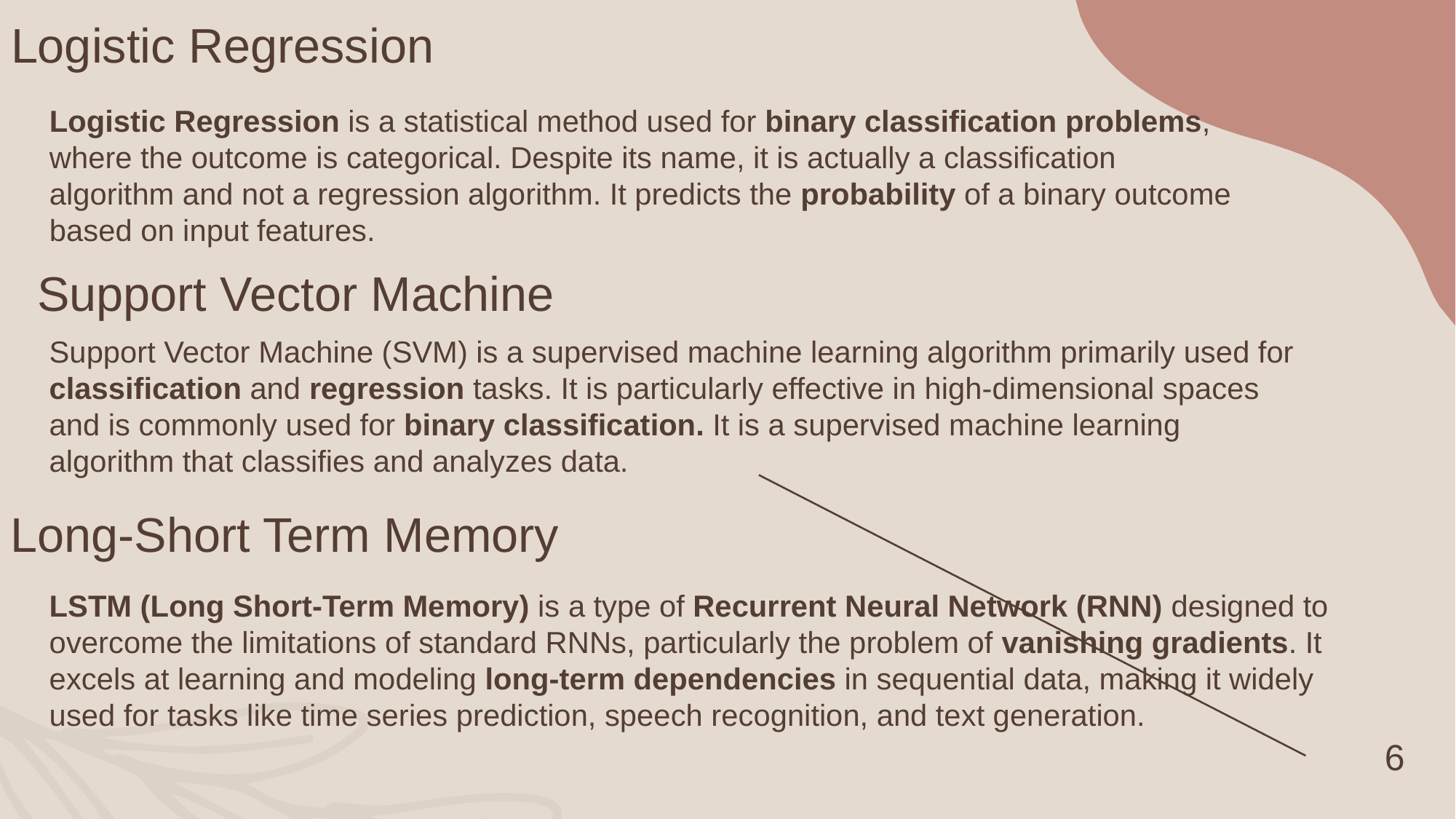

# Logistic Regression
Logistic Regression is a statistical method used for binary classification problems, where the outcome is categorical. Despite its name, it is actually a classification algorithm and not a regression algorithm. It predicts the probability of a binary outcome based on input features.
Support Vector Machine
Support Vector Machine (SVM) is a supervised machine learning algorithm primarily used for classification and regression tasks. It is particularly effective in high-dimensional spaces and is commonly used for binary classification. It is a supervised machine learning algorithm that classifies and analyzes data.
Long-Short Term Memory
LSTM (Long Short-Term Memory) is a type of Recurrent Neural Network (RNN) designed to overcome the limitations of standard RNNs, particularly the problem of vanishing gradients. It excels at learning and modeling long-term dependencies in sequential data, making it widely used for tasks like time series prediction, speech recognition, and text generation.
6